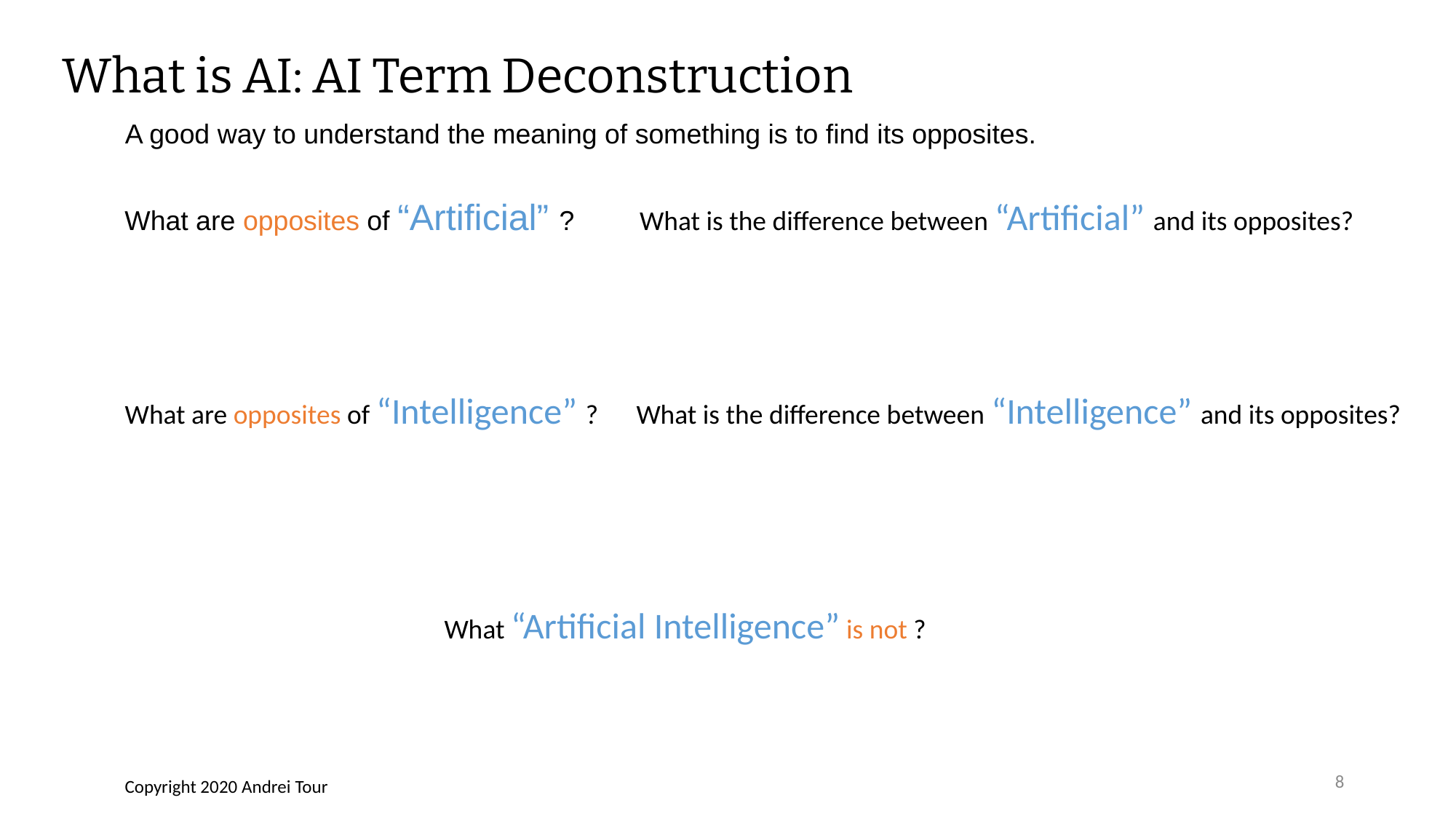

# What is AI: AI Term Deconstruction
A good way to understand the meaning of something is to find its opposites.

What are opposites of “Artificial” ?
What is the difference between “Artificial” and its opposites?
What is the difference between “Intelligence” and its opposites?
What are opposites of “Intelligence” ?
What “Artificial Intelligence” is not ?
8
Copyright 2020 Andrei Tour